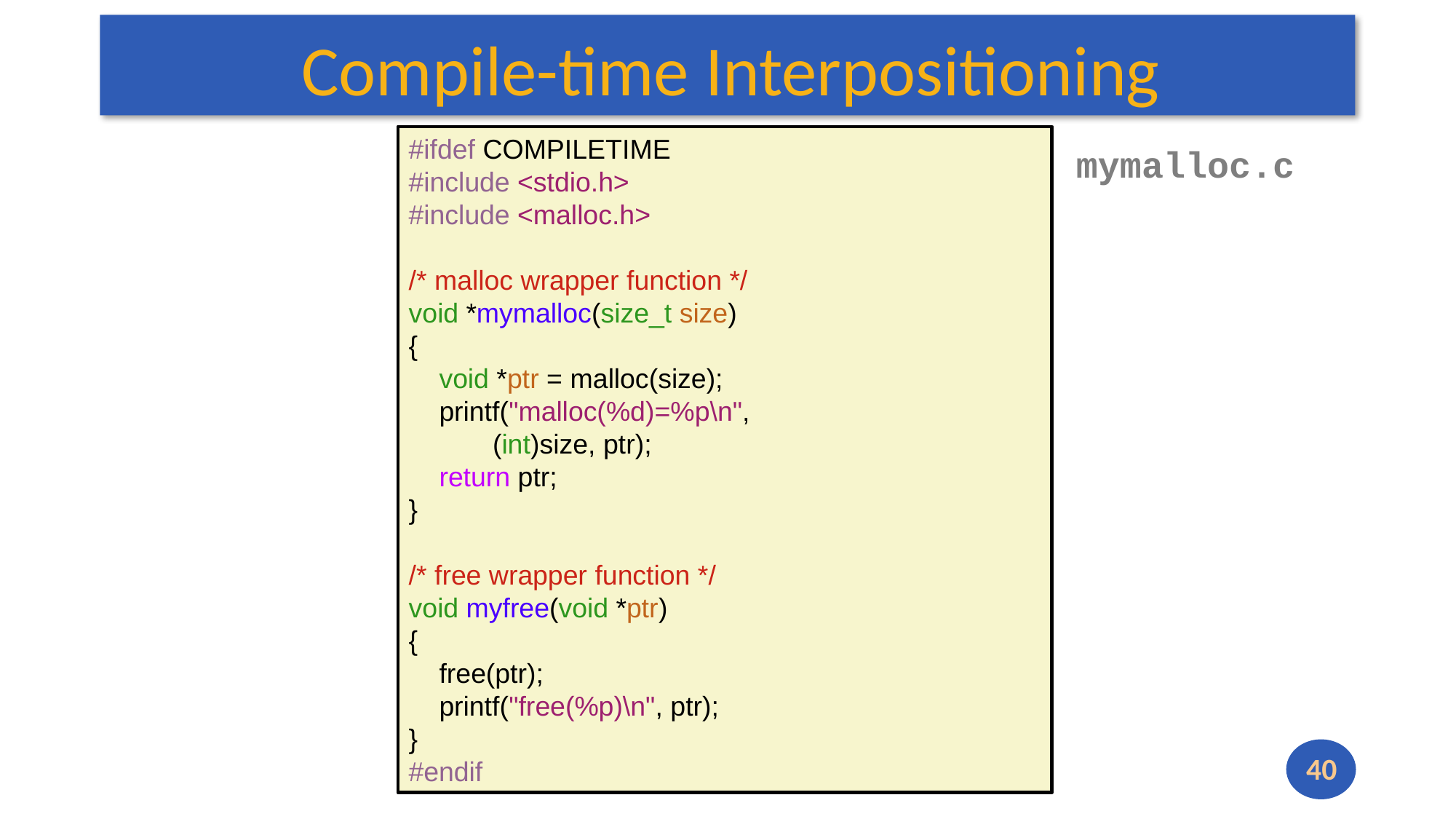

# Compile-time Interpositioning
#ifdef COMPILETIME
#include <stdio.h>
#include <malloc.h>

/* malloc wrapper function */
void *mymalloc(size_t size)
{
    void *ptr = malloc(size);
    printf("malloc(%d)=%p\n",
           (int)size, ptr);
    return ptr;
}

/* free wrapper function */
void myfree(void *ptr)
{
    free(ptr);
    printf("free(%p)\n", ptr);
}
#endif
mymalloc.c
40